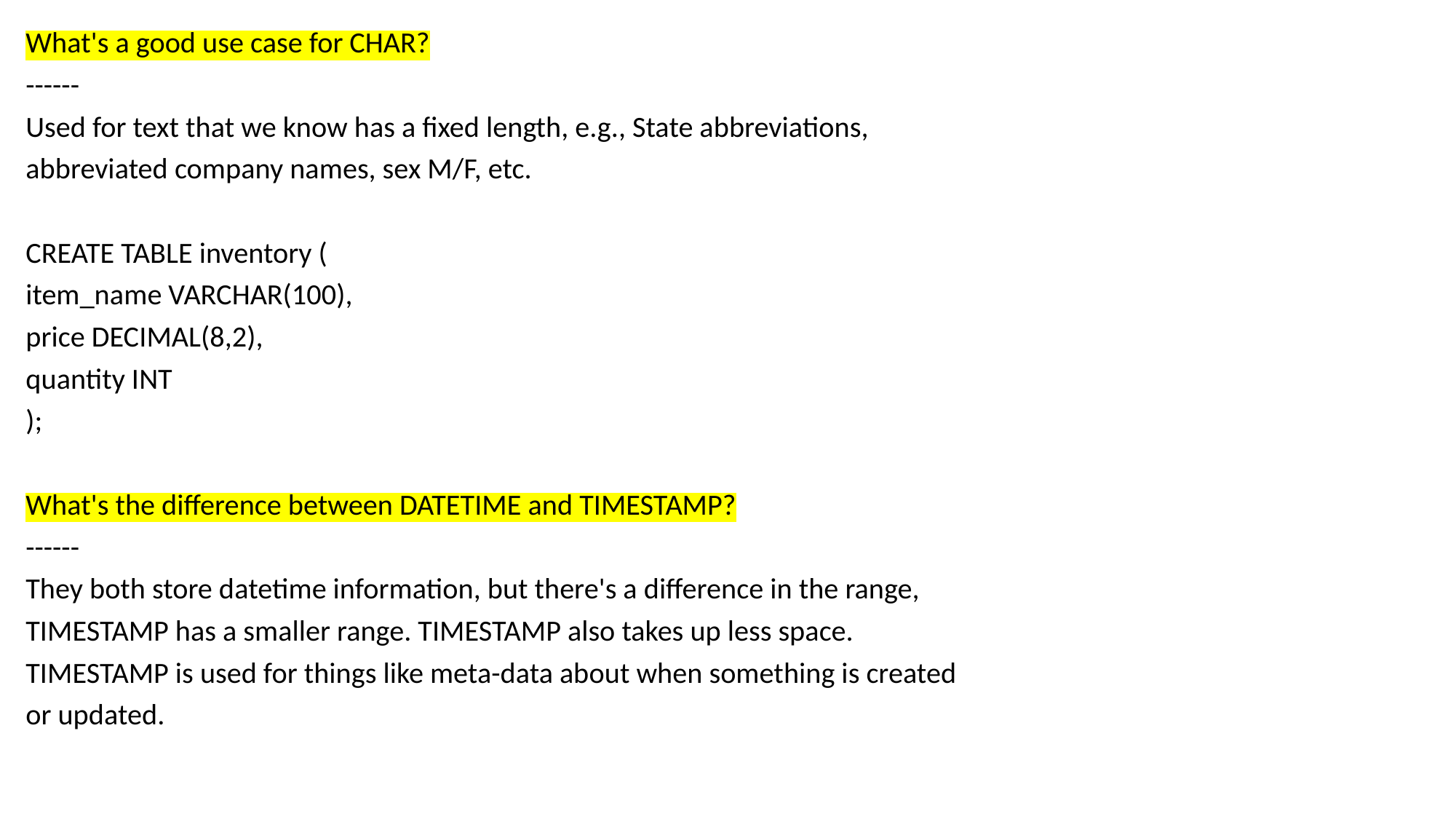

What's a good use case for CHAR?
------
Used for text that we know has a fixed length, e.g., State abbreviations,
abbreviated company names, sex M/F, etc.

CREATE TABLE inventory (
item_name VARCHAR(100),
price DECIMAL(8,2),
quantity INT
);

What's the difference between DATETIME and TIMESTAMP?
------
They both store datetime information, but there's a difference in the range,
TIMESTAMP has a smaller range. TIMESTAMP also takes up less space.
TIMESTAMP is used for things like meta-data about when something is created
or updated.